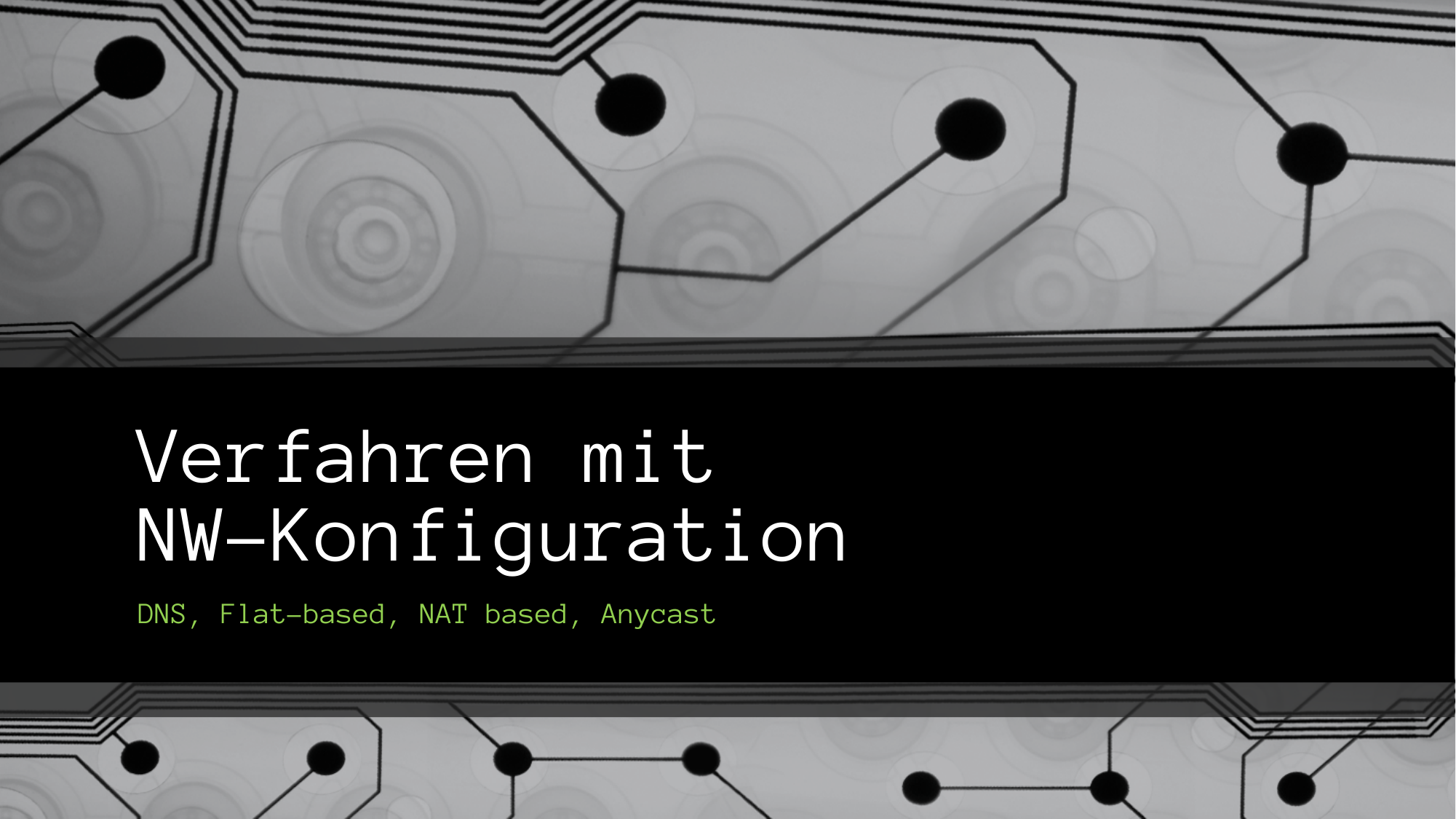

# Verfahren mit NW-Konfiguration
DNS, Flat-based, NAT based, Anycast